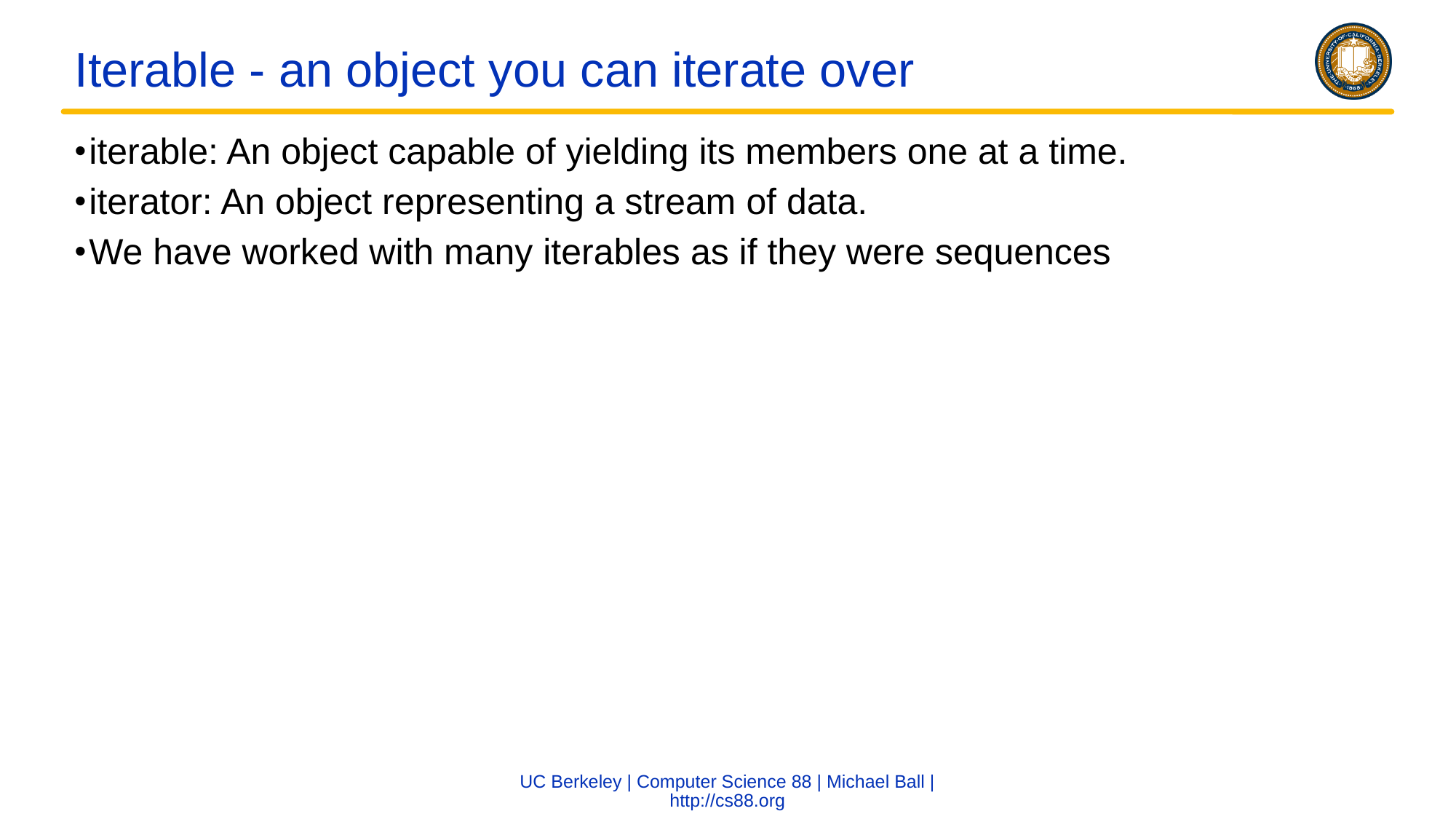

# Iterable - an object you can iterate over
iterable: An object capable of yielding its members one at a time.
iterator: An object representing a stream of data.
We have worked with many iterables as if they were sequences